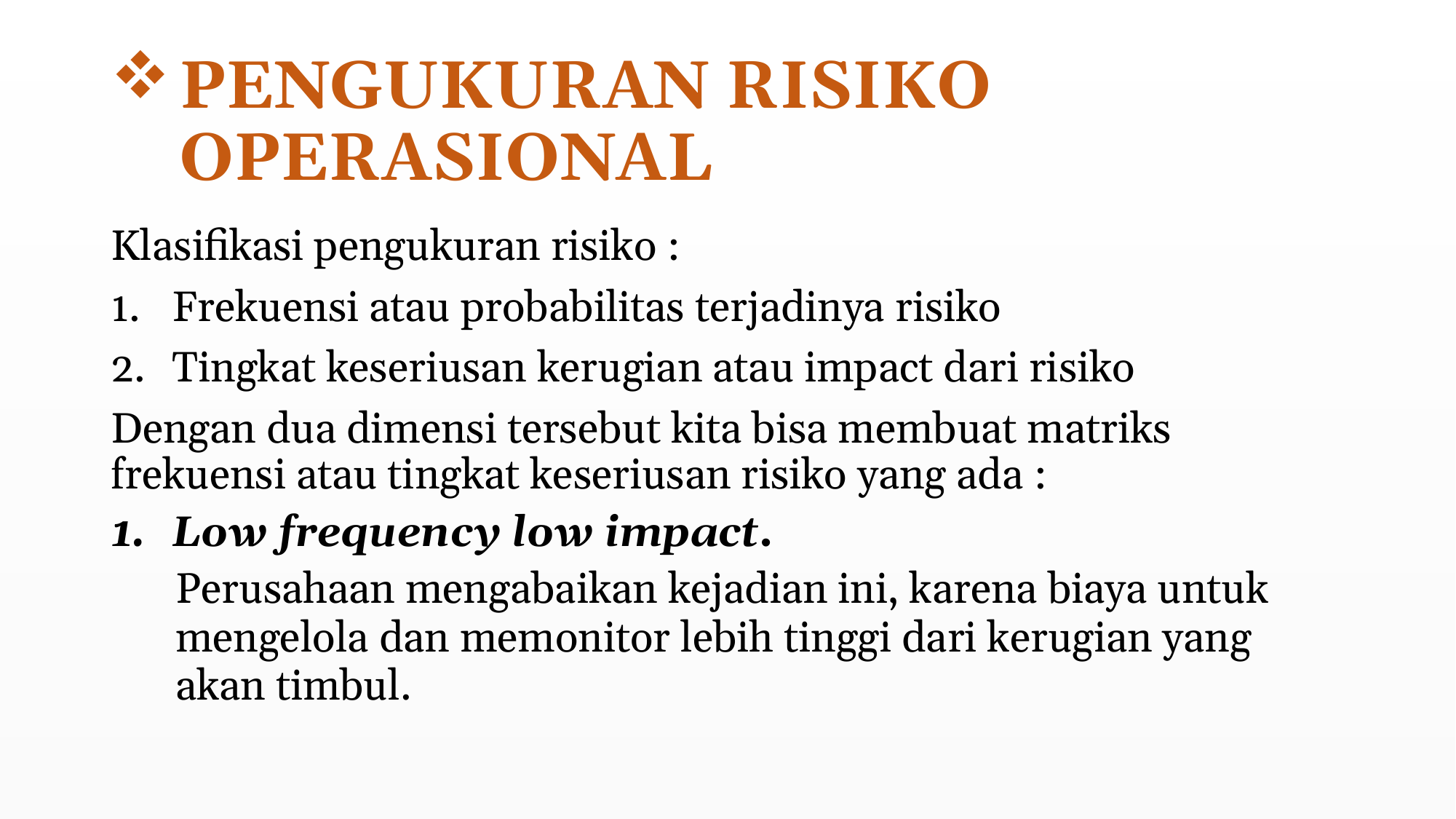

# PENGUKURAN RISIKO OPERASIONAL
Klasifikasi pengukuran risiko :
Frekuensi atau probabilitas terjadinya risiko
Tingkat keseriusan kerugian atau impact dari risiko
Dengan dua dimensi tersebut kita bisa membuat matriks frekuensi atau tingkat keseriusan risiko yang ada :
Low frequency low impact.
Perusahaan mengabaikan kejadian ini, karena biaya untuk mengelola dan memonitor lebih tinggi dari kerugian yang akan timbul.